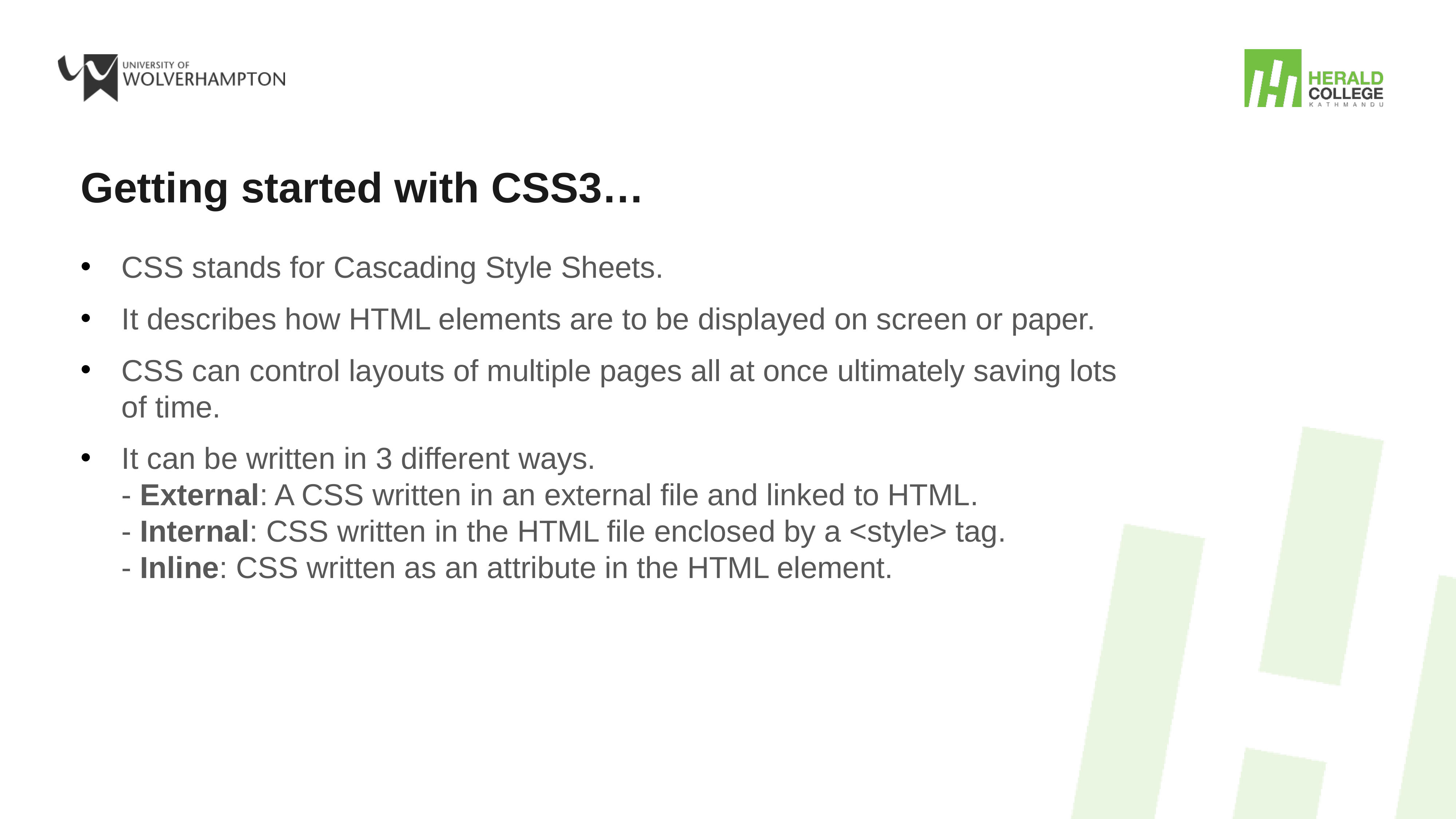

# Getting started with CSS3…
CSS stands for Cascading Style Sheets.
It describes how HTML elements are to be displayed on screen or paper.
CSS can control layouts of multiple pages all at once ultimately saving lots of time.
It can be written in 3 different ways.
- External: A CSS written in an external file and linked to HTML.
- Internal: CSS written in the HTML file enclosed by a <style> tag.
- Inline: CSS written as an attribute in the HTML element.